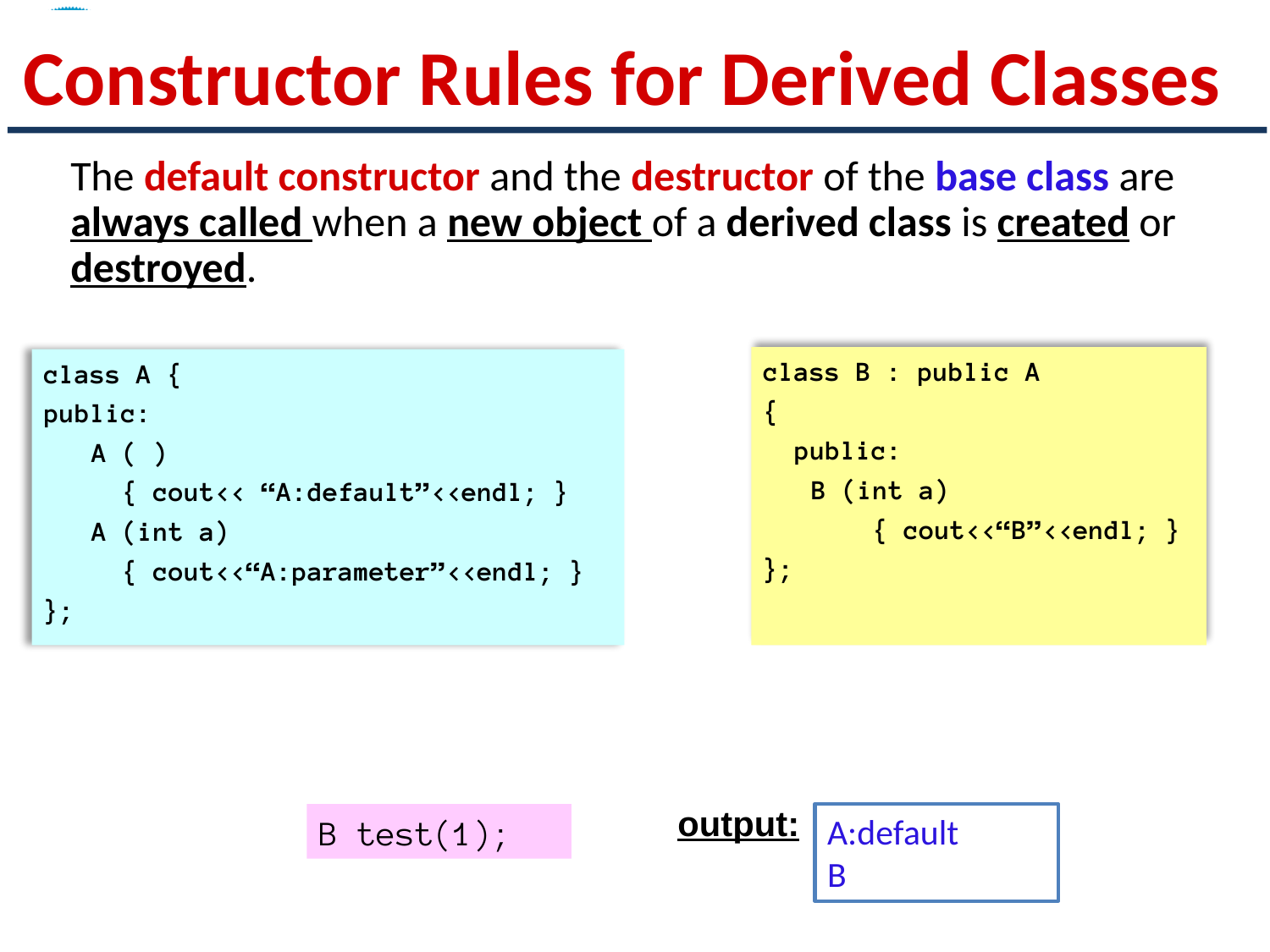

# Constructor Rules for Derived Classes

	The default constructor and the destructor of the base class are always called when a new object of a derived class is created or destroyed.
class B : public A
{
  public:
	B (int a)
	    { cout<<“B”<<endl; }
};
class A {
public:
	A ( )
	  { cout<< “A:default”<<endl; }
	A (int a)
	  { cout<<“A:parameter”<<endl; }
};
output:
B test(1);
A:default
B